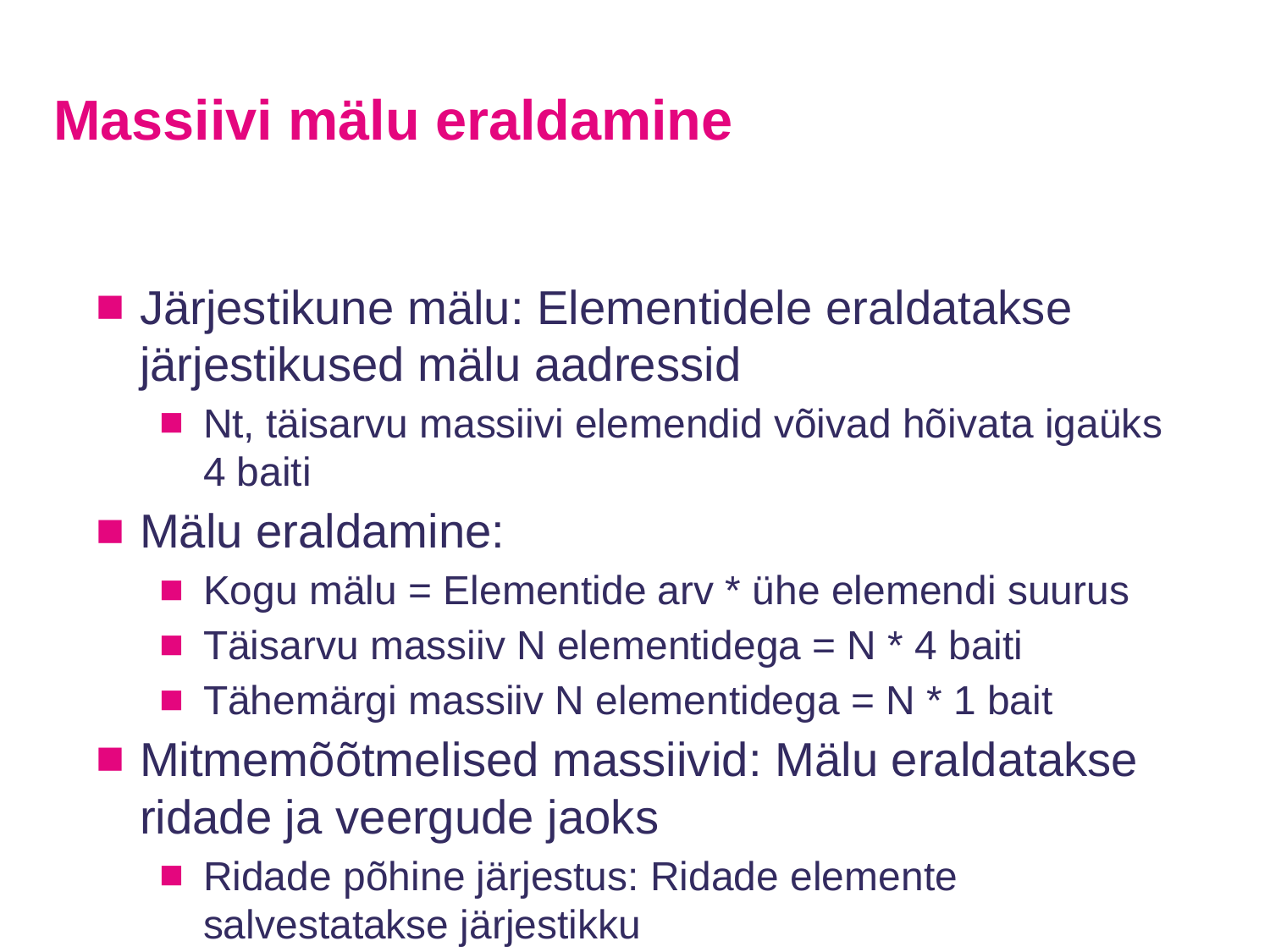

# Massiivi mälu eraldamine

Järjestikune mälu: Elementidele eraldatakse järjestikused mälu aadressid
Nt, täisarvu massiivi elemendid võivad hõivata igaüks 4 baiti
Mälu eraldamine:
Kogu mälu = Elementide arv * ühe elemendi suurus
Täisarvu massiiv N elementidega = N * 4 baiti
Tähemärgi massiiv N elementidega = N * 1 bait
Mitmemõõtmelised massiivid: Mälu eraldatakse ridade ja veergude jaoks
Ridade põhine järjestus: Ridade elemente salvestatakse järjestikku
Veergude põhine järjestus: Veergude elemente salvestatakse järjestikku
Allikas: [TutorialCup](https://tutorialcup.com/cprogramming/array-memory-allocation.htm)